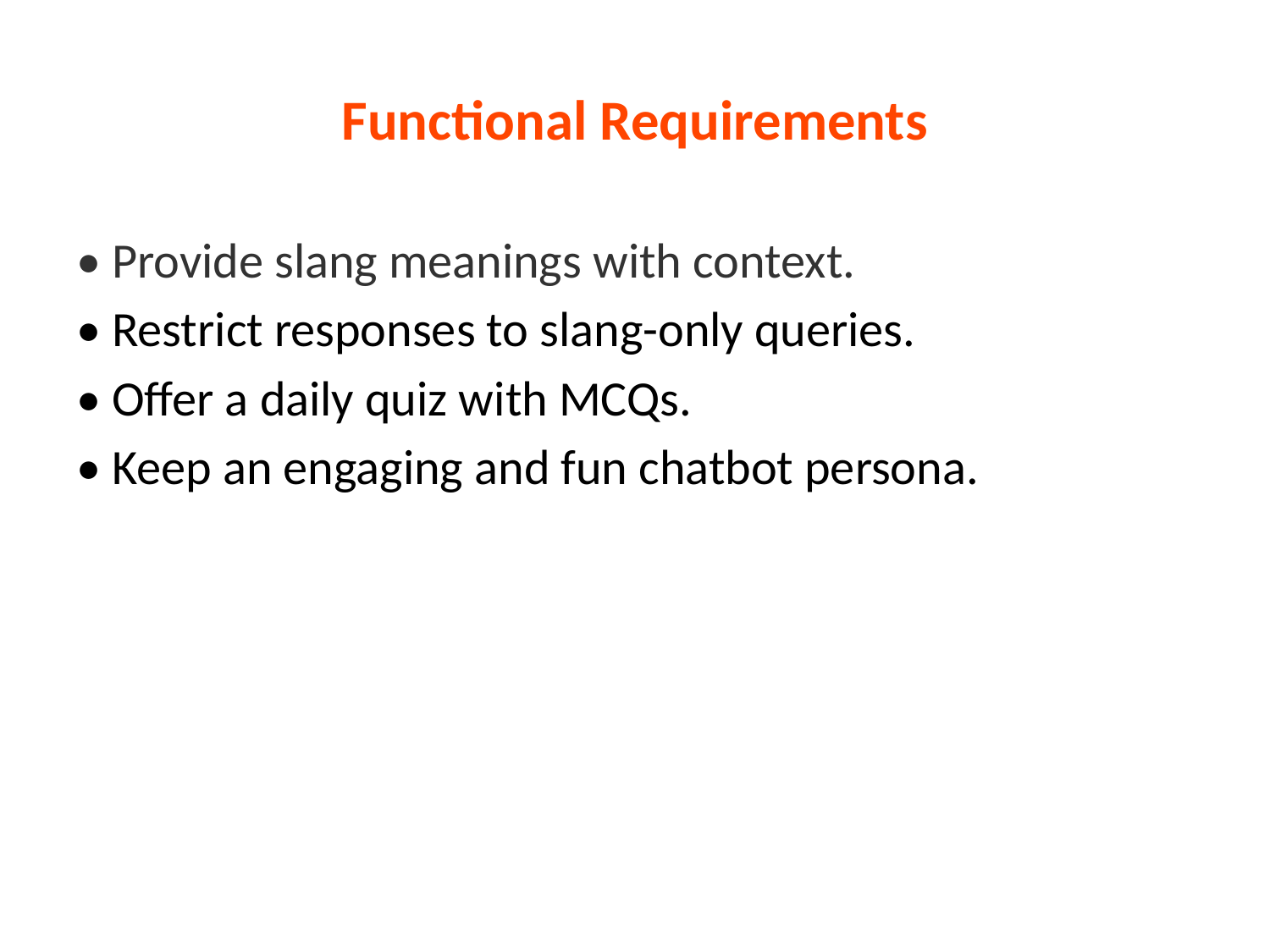

# Functional Requirements
• Provide slang meanings with context.
• Restrict responses to slang-only queries.
• Offer a daily quiz with MCQs.
• Keep an engaging and fun chatbot persona.